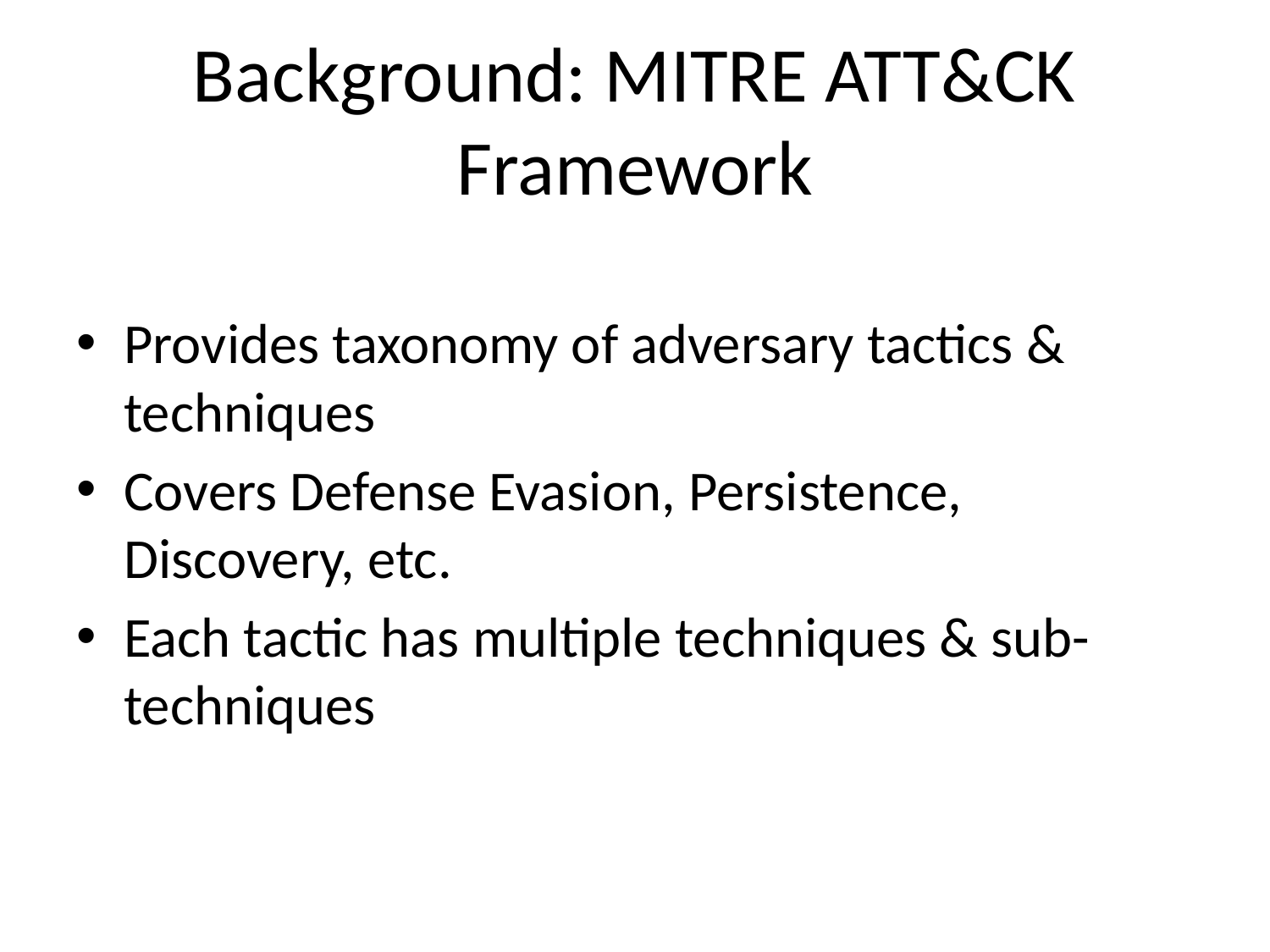

# Background: MITRE ATT&CK Framework

Provides taxonomy of adversary tactics & techniques
Covers Defense Evasion, Persistence, Discovery, etc.
Each tactic has multiple techniques & sub-techniques